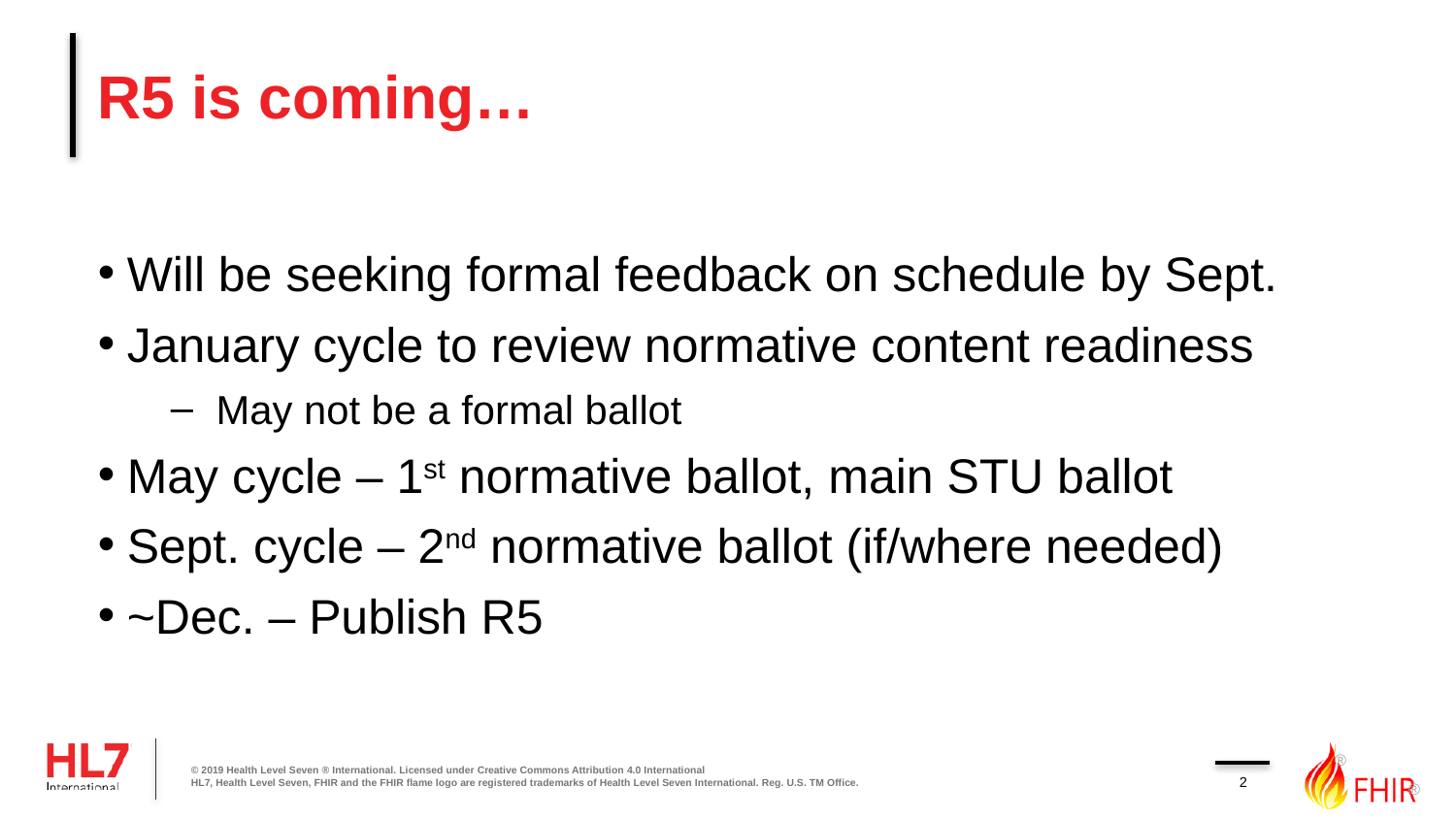

# R5 is coming…
Will be seeking formal feedback on schedule by Sept.
January cycle to review normative content readiness
May not be a formal ballot
May cycle – 1st normative ballot, main STU ballot
Sept. cycle – 2nd normative ballot (if/where needed)
~Dec. – Publish R5
2
© 2019 Health Level Seven ® International. Licensed under Creative Commons Attribution 4.0 International
HL7, Health Level Seven, FHIR and the FHIR flame logo are registered trademarks of Health Level Seven International. Reg. U.S. TM Office.